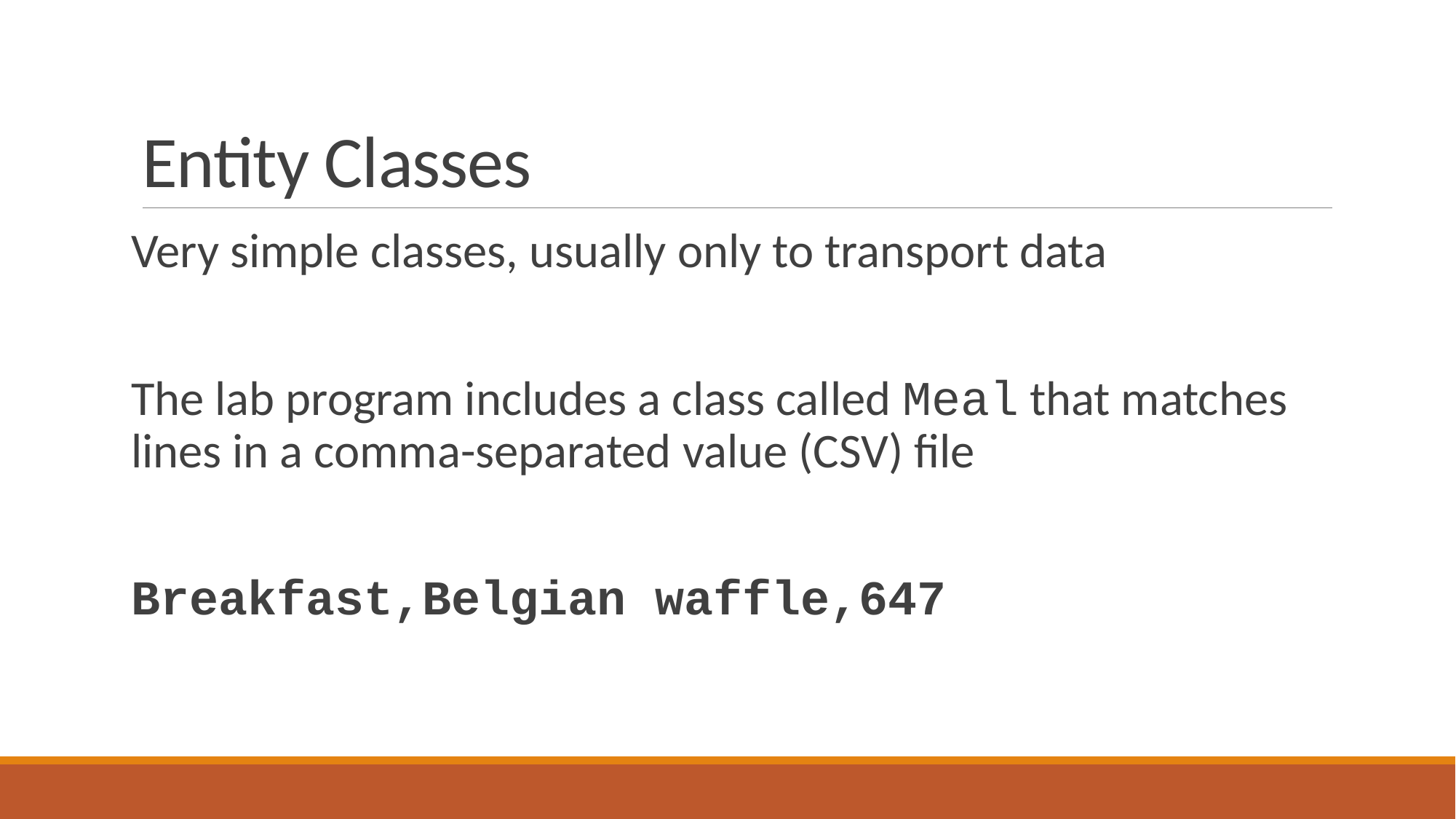

# Entity Classes
Very simple classes, usually only to transport data

The lab program includes a class called Meal that matches lines in a comma-separated value (CSV) file

Breakfast,Belgian waffle,647